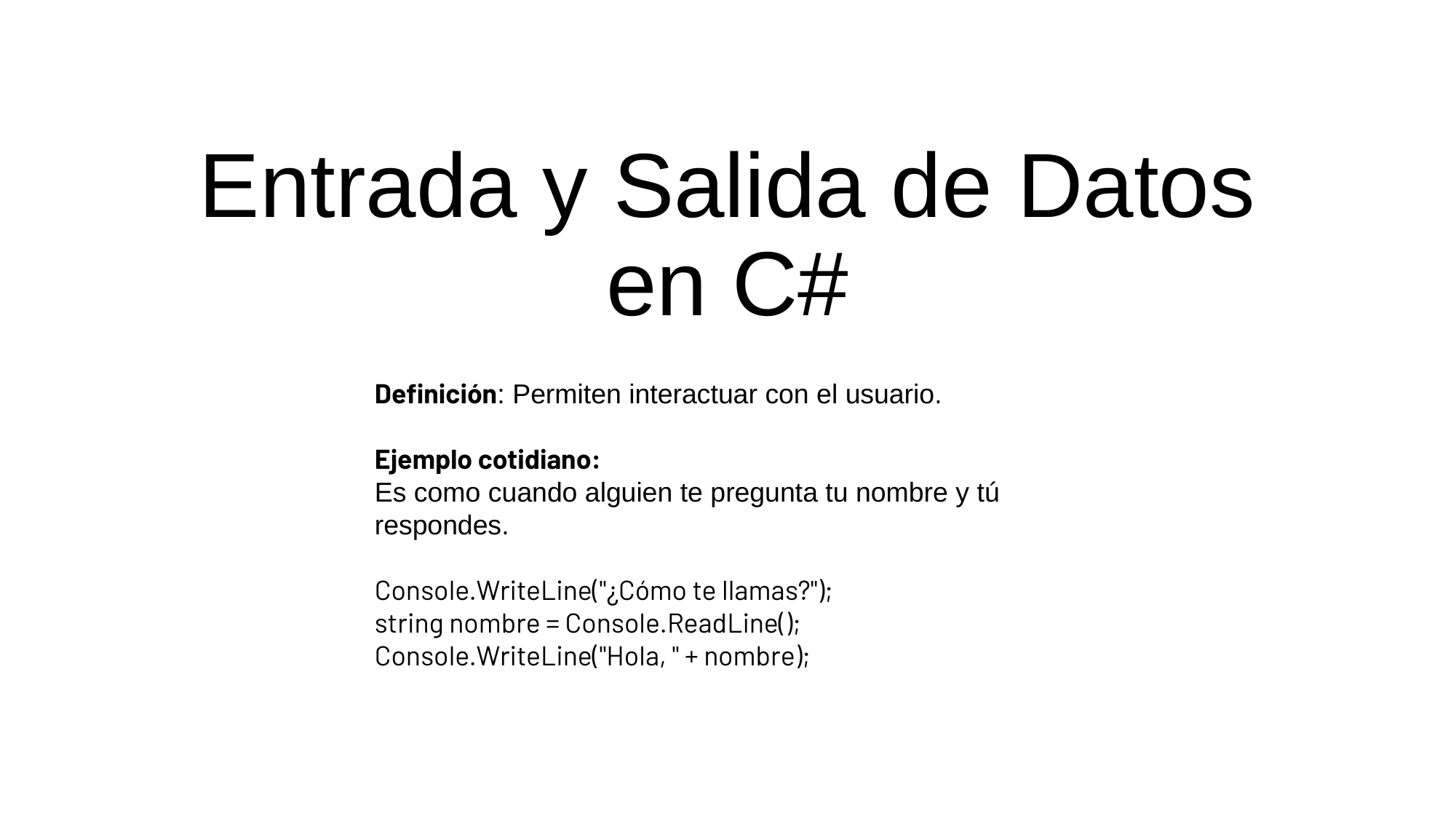

# Entrada y Salida de Datos en C#
Definición: Permiten interactuar con el usuario.

Ejemplo cotidiano:
Es como cuando alguien te pregunta tu nombre y tú respondes.

Console.WriteLine("¿Cómo te llamas?");
string nombre = Console.ReadLine();
Console.WriteLine("Hola, " + nombre);